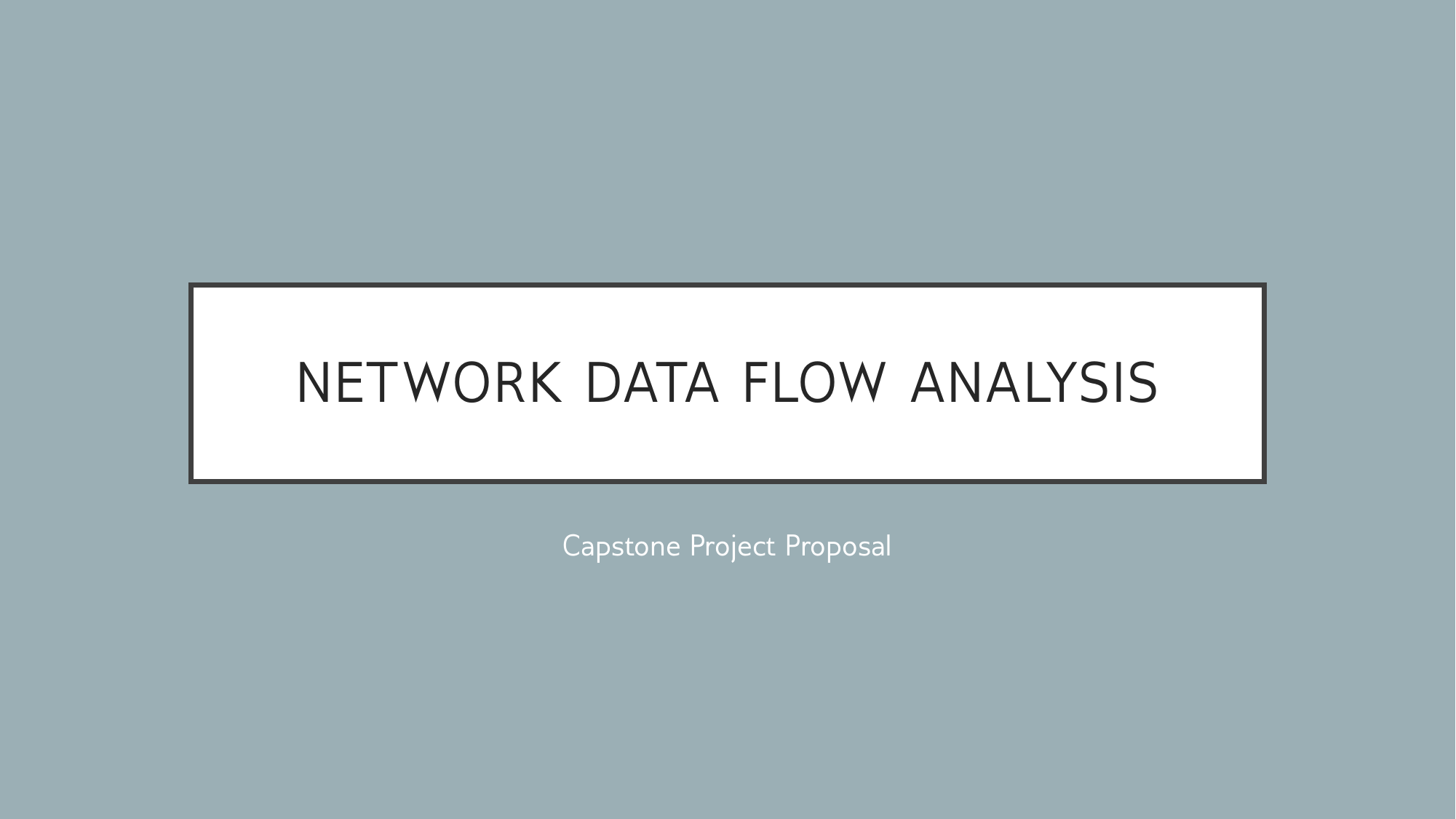

# Network Data Flow analysis
Capstone Project Proposal